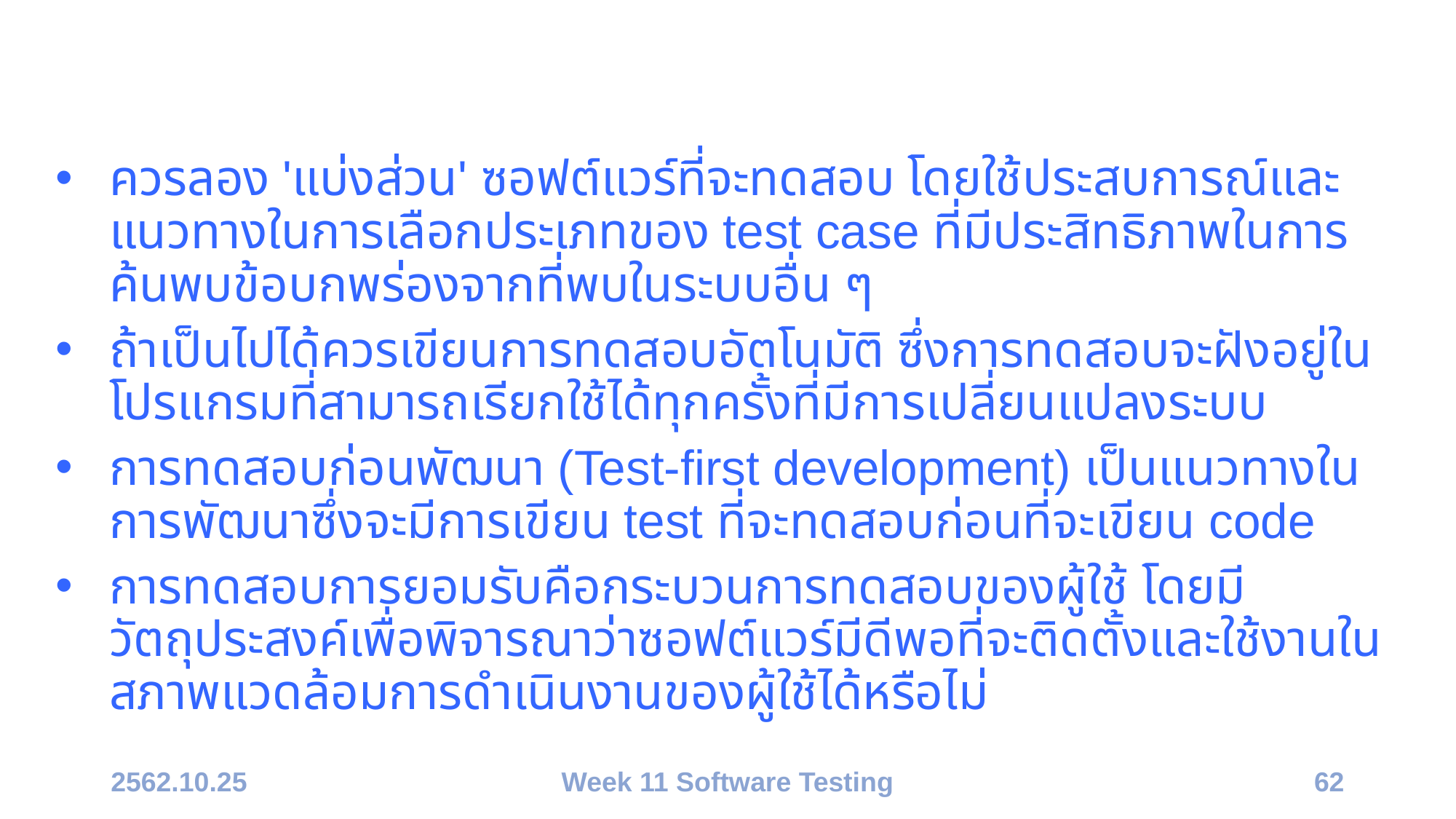

#
ควรลอง 'แบ่งส่วน' ซอฟต์แวร์ที่จะทดสอบ โดยใช้ประสบการณ์และแนวทางในการเลือกประเภทของ test case ที่มีประสิทธิภาพในการค้นพบข้อบกพร่องจากที่พบในระบบอื่น ๆ
ถ้าเป็นไปได้ควรเขียนการทดสอบอัตโนมัติ ซึ่งการทดสอบจะฝังอยู่ในโปรแกรมที่สามารถเรียกใช้ได้ทุกครั้งที่มีการเปลี่ยนแปลงระบบ
การทดสอบก่อนพัฒนา (Test-first development) เป็นแนวทางในการพัฒนาซึ่งจะมีการเขียน test ที่จะทดสอบก่อนที่จะเขียน code
การทดสอบการยอมรับคือกระบวนการทดสอบของผู้ใช้ โดยมีวัตถุประสงค์เพื่อพิจารณาว่าซอฟต์แวร์มีดีพอที่จะติดตั้งและใช้งานในสภาพแวดล้อมการดำเนินงานของผู้ใช้ได้หรือไม่
2562.10.25
Week 11 Software Testing
62